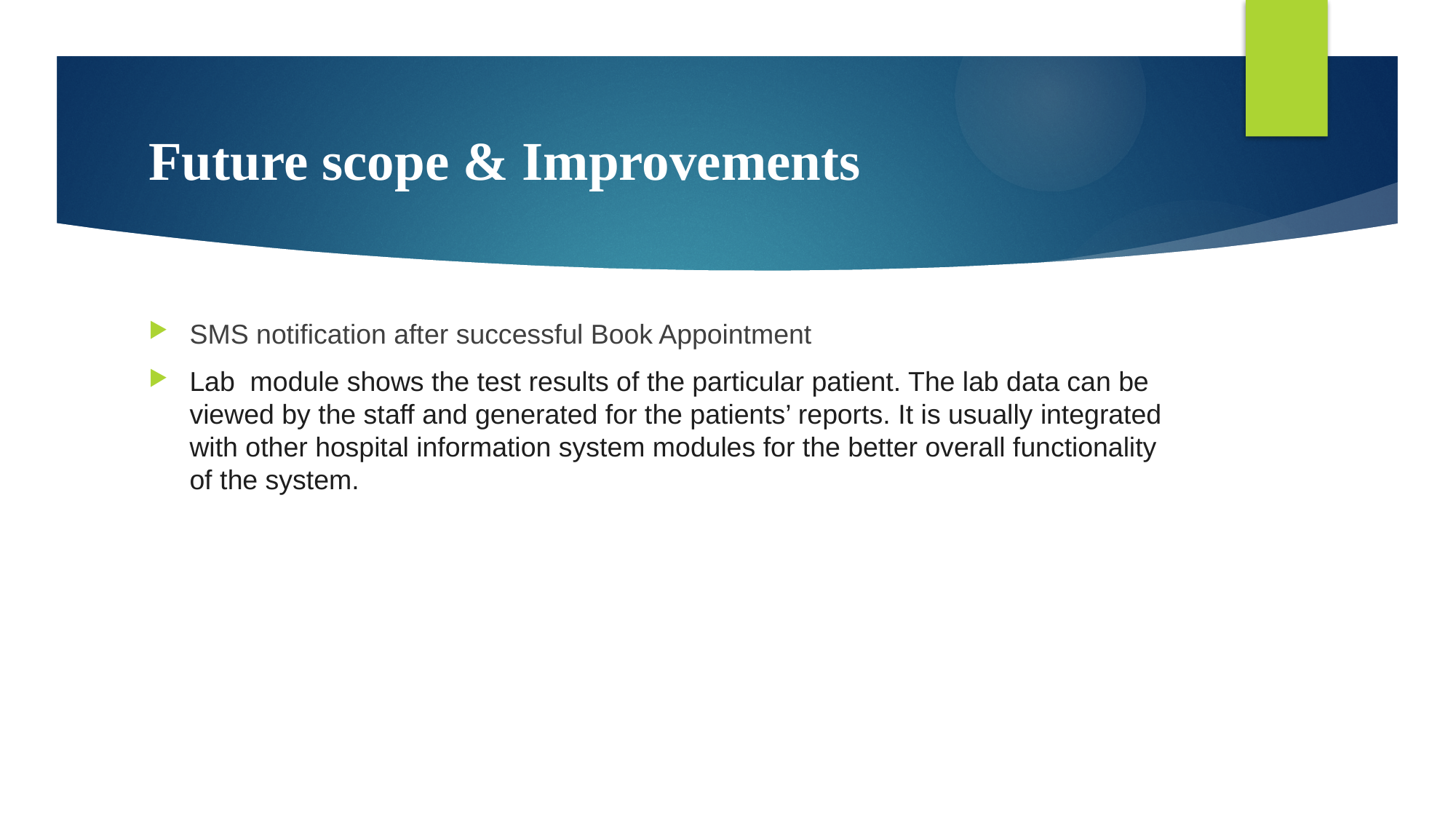

# Future scope & Improvements
SMS notification after successful Book Appointment
Lab  module shows the test results of the particular patient. The lab data can be viewed by the staff and generated for the patients’ reports. It is usually integrated with other hospital information system modules for the better overall functionality of the system.